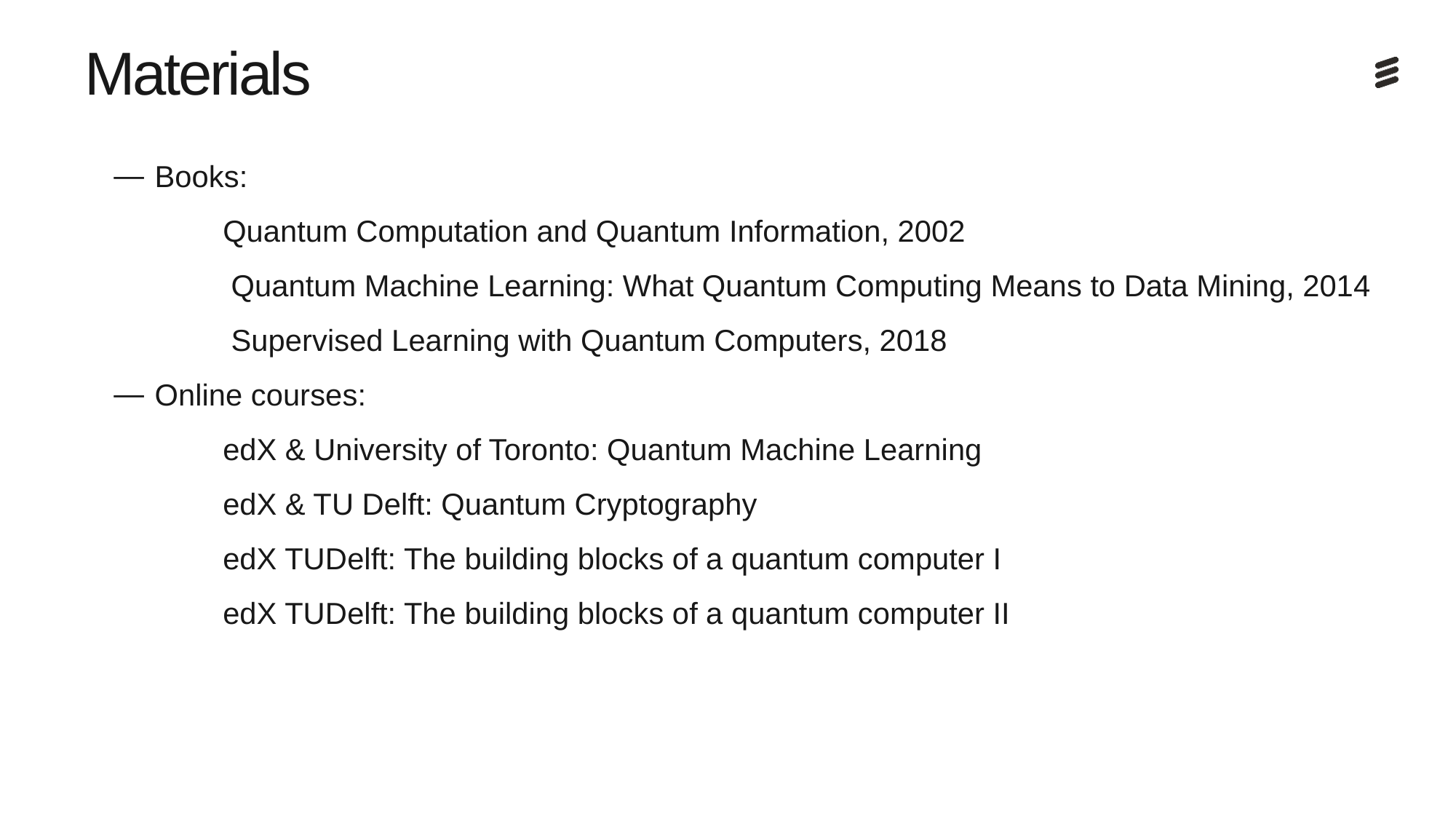

Materials

Books:
	Quantum Computation and Quantum Information, 2002
	 Quantum Machine Learning: What Quantum Computing Means to Data Mining, 2014
	 Supervised Learning with Quantum Computers, 2018
Online courses:
	edX & University of Toronto: Quantum Machine Learning
	edX & TU Delft: Quantum Cryptography
	edX TUDelft: The building blocks of a quantum computer I
	edX TUDelft: The building blocks of a quantum computer II